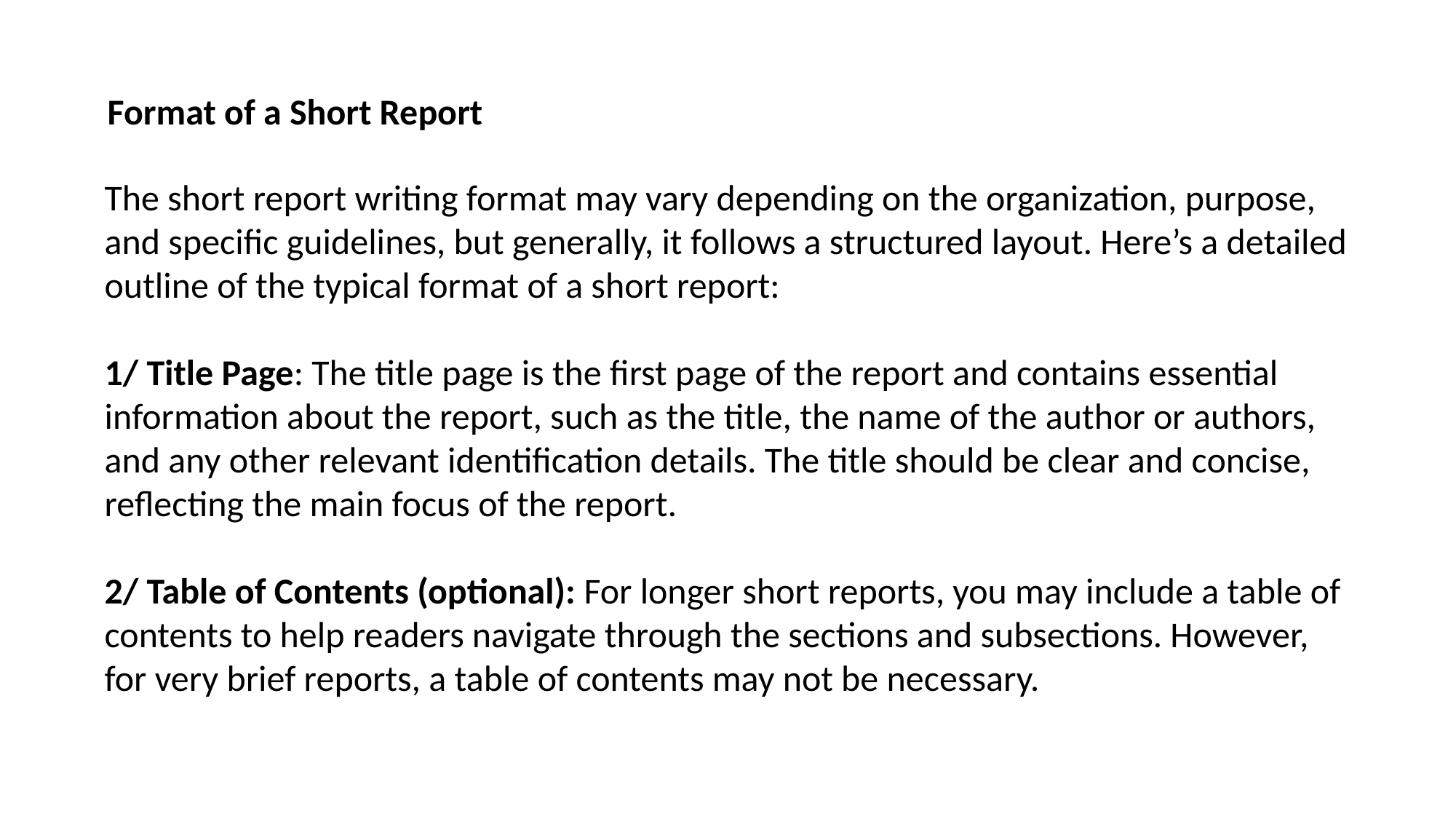

Format of a Short Report

The short report writing format may vary depending on the organization, purpose, and specific guidelines, but generally, it follows a structured layout. Here’s a detailed outline of the typical format of a short report:

1/ Title Page: The title page is the first page of the report and contains essential information about the report, such as the title, the name of the author or authors, and any other relevant identification details. The title should be clear and concise, reflecting the main focus of the report.

2/ Table of Contents (optional): For longer short reports, you may include a table of contents to help readers navigate through the sections and subsections. However, for very brief reports, a table of contents may not be necessary.